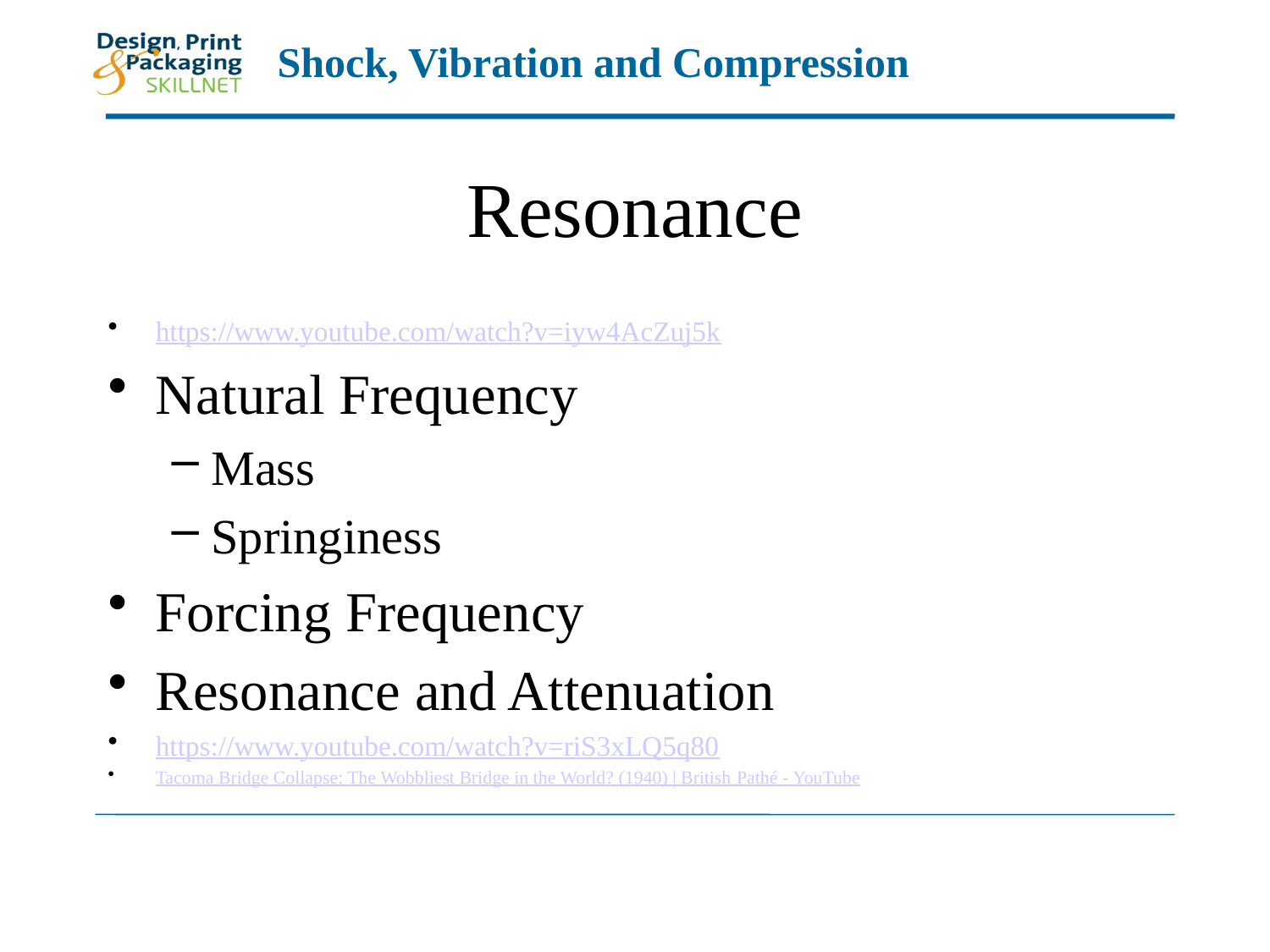

# Resonance
https://www.youtube.com/watch?v=iyw4AcZuj5k
Natural Frequency
Mass
Springiness
Forcing Frequency
Resonance and Attenuation
https://www.youtube.com/watch?v=riS3xLQ5q80
Tacoma Bridge Collapse: The Wobbliest Bridge in the World? (1940) | British Pathé - YouTube